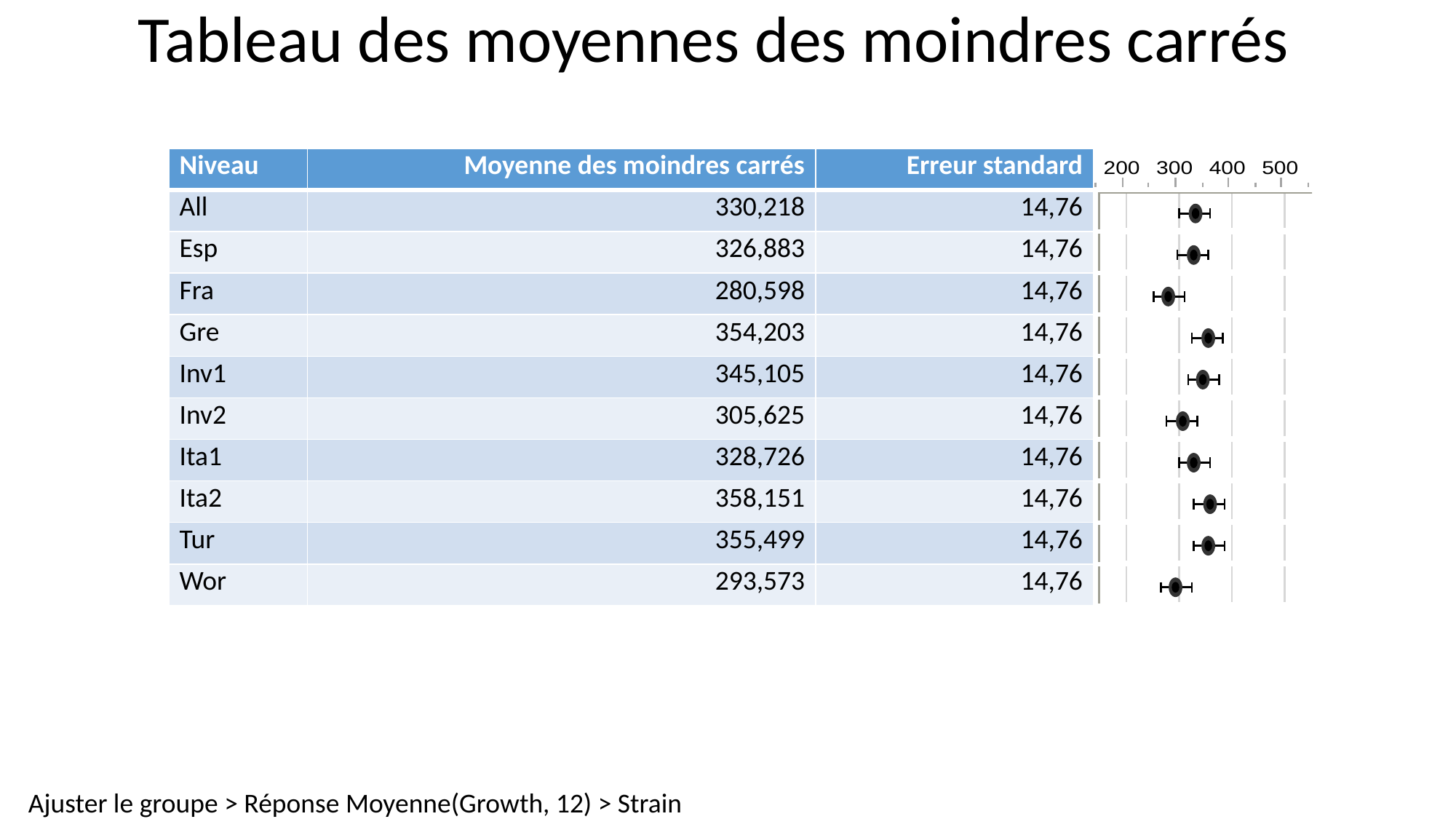

# Tableau des moyennes des moindres carrés
| Niveau | Moyenne des moindres carrés | Erreur standard |  |
| --- | --- | --- | --- |
| All | 330,218 | 14,76 |  |
| Esp | 326,883 | 14,76 |  |
| Fra | 280,598 | 14,76 |  |
| Gre | 354,203 | 14,76 |  |
| Inv1 | 345,105 | 14,76 |  |
| Inv2 | 305,625 | 14,76 |  |
| Ita1 | 328,726 | 14,76 |  |
| Ita2 | 358,151 | 14,76 |  |
| Tur | 355,499 | 14,76 |  |
| Wor | 293,573 | 14,76 |  |
Ajuster le groupe > Réponse Moyenne(Growth, 12) > Strain